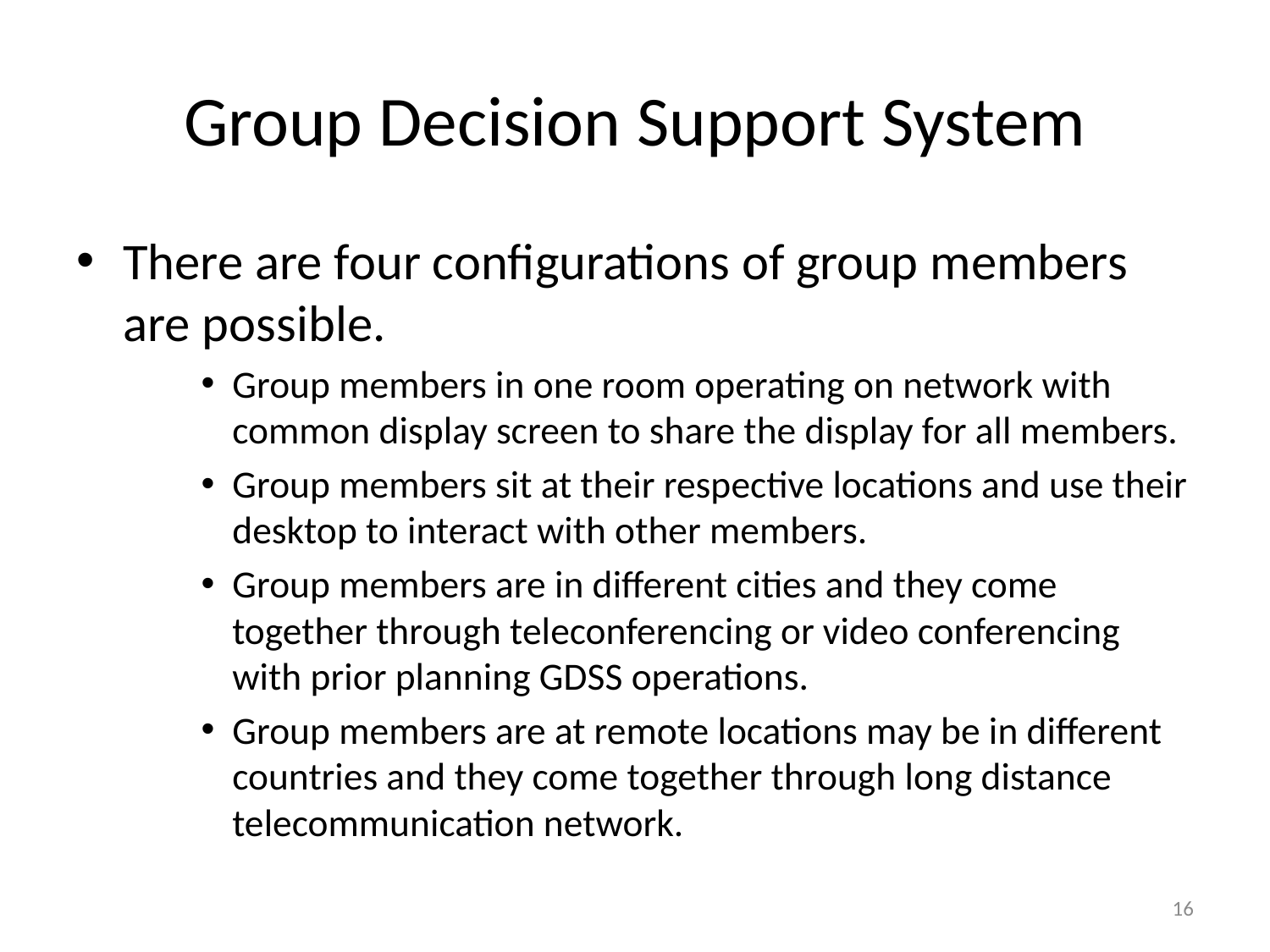

# Group Decision Support System
There are four configurations of group members are possible.
Group members in one room operating on network with common display screen to share the display for all members.
Group members sit at their respective locations and use their desktop to interact with other members.
Group members are in different cities and they come together through teleconferencing or video conferencing with prior planning GDSS operations.
Group members are at remote locations may be in different countries and they come together through long distance telecommunication network.

16